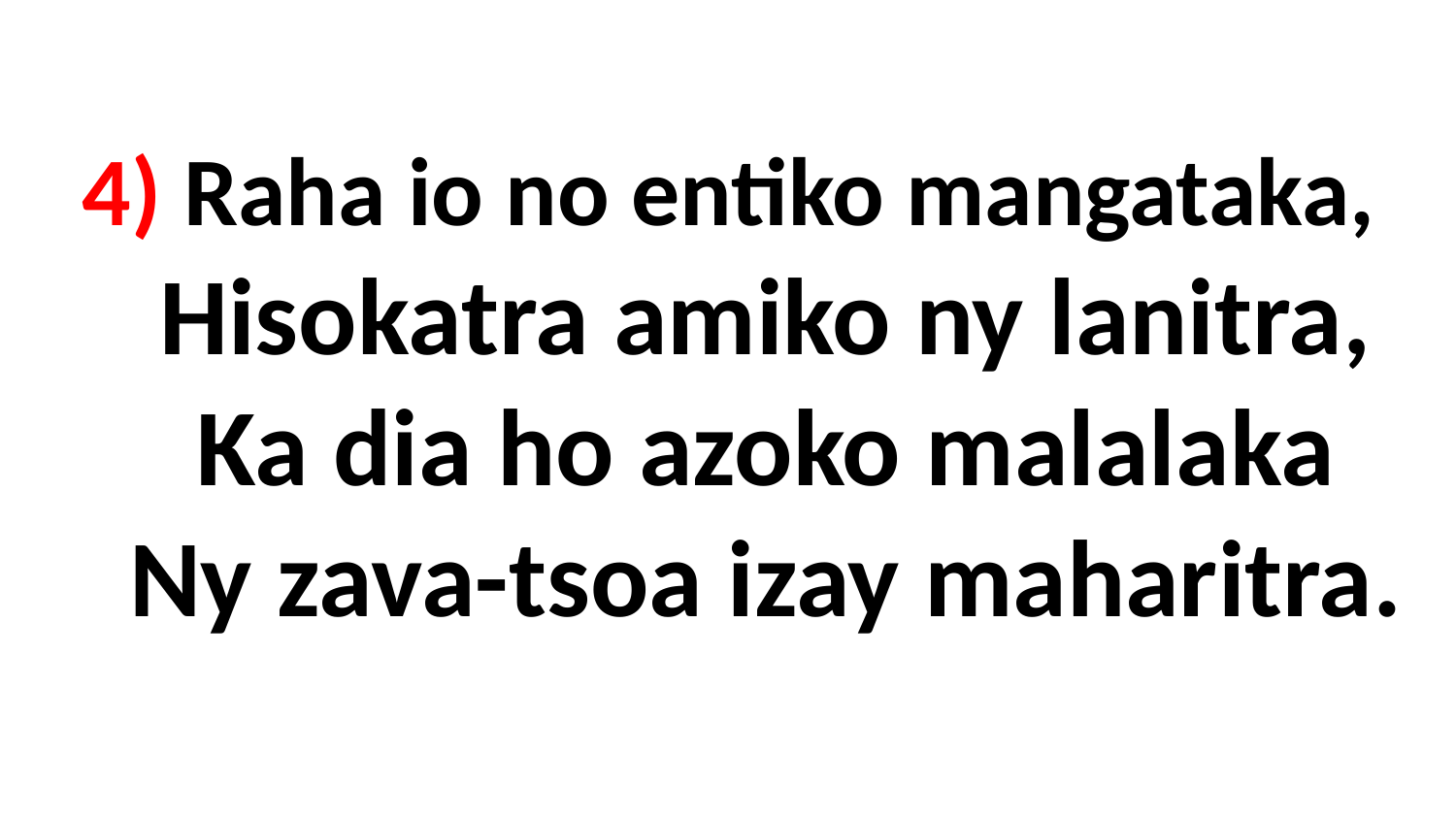

# 4) Raha io no entiko mangataka, Hisokatra amiko ny lanitra, Ka dia ho azoko malalaka Ny zava-tsoa izay maharitra.